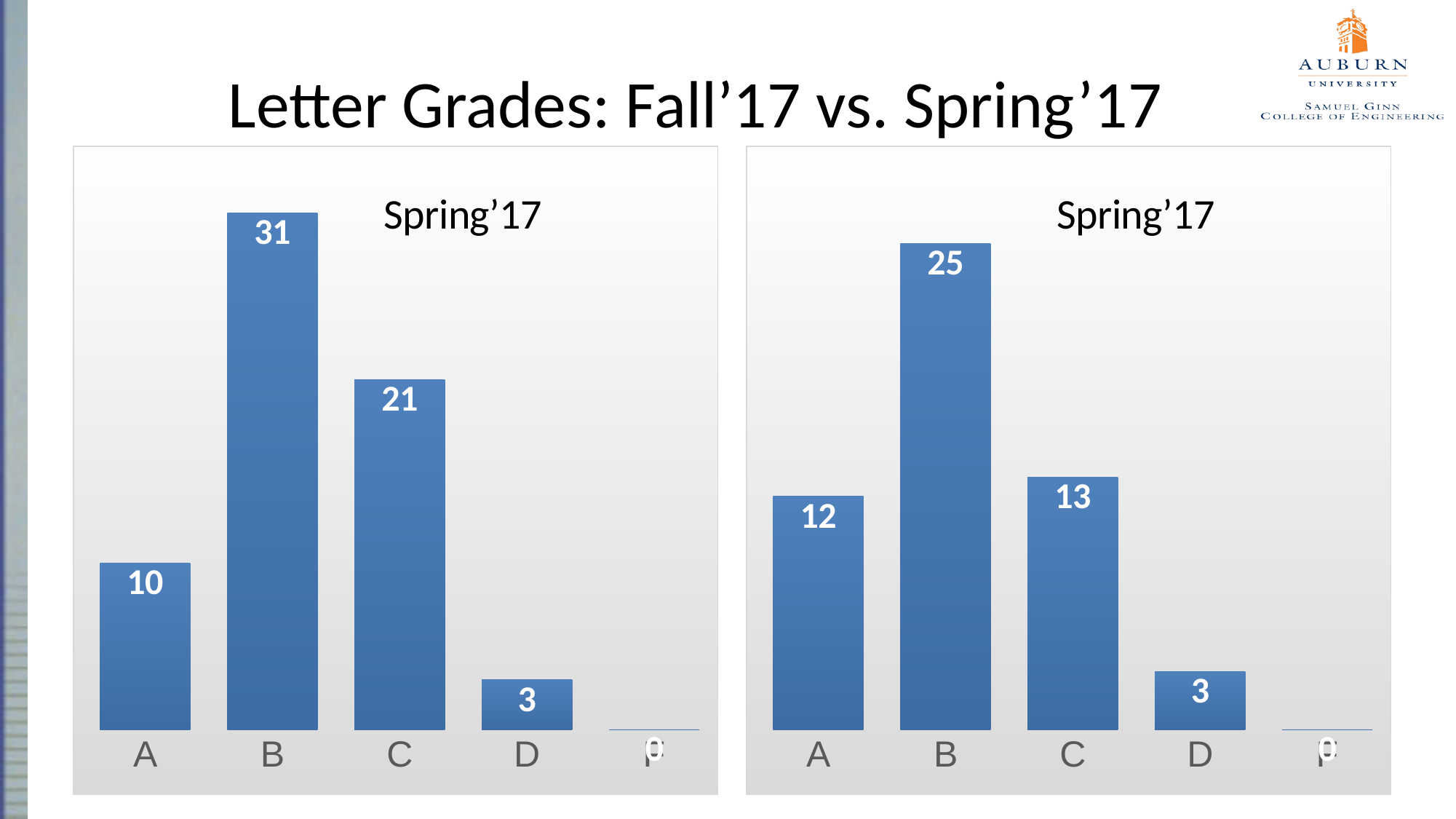

# Letter Grades: Fall’17 vs. Spring’17

### Chart

| Category | Number of Students |
|---|---|
| A | 12.0 |
| B | 25.0 |
| C | 13.0 |
| D | 3.0 |
| F | 0.0 |

### Chart

| Category | Number of Students |
|---|---|
| A | 10.0 |
| B | 31.0 |
| C | 21.0 |
| D | 3.0 |
| F | 0.0 |